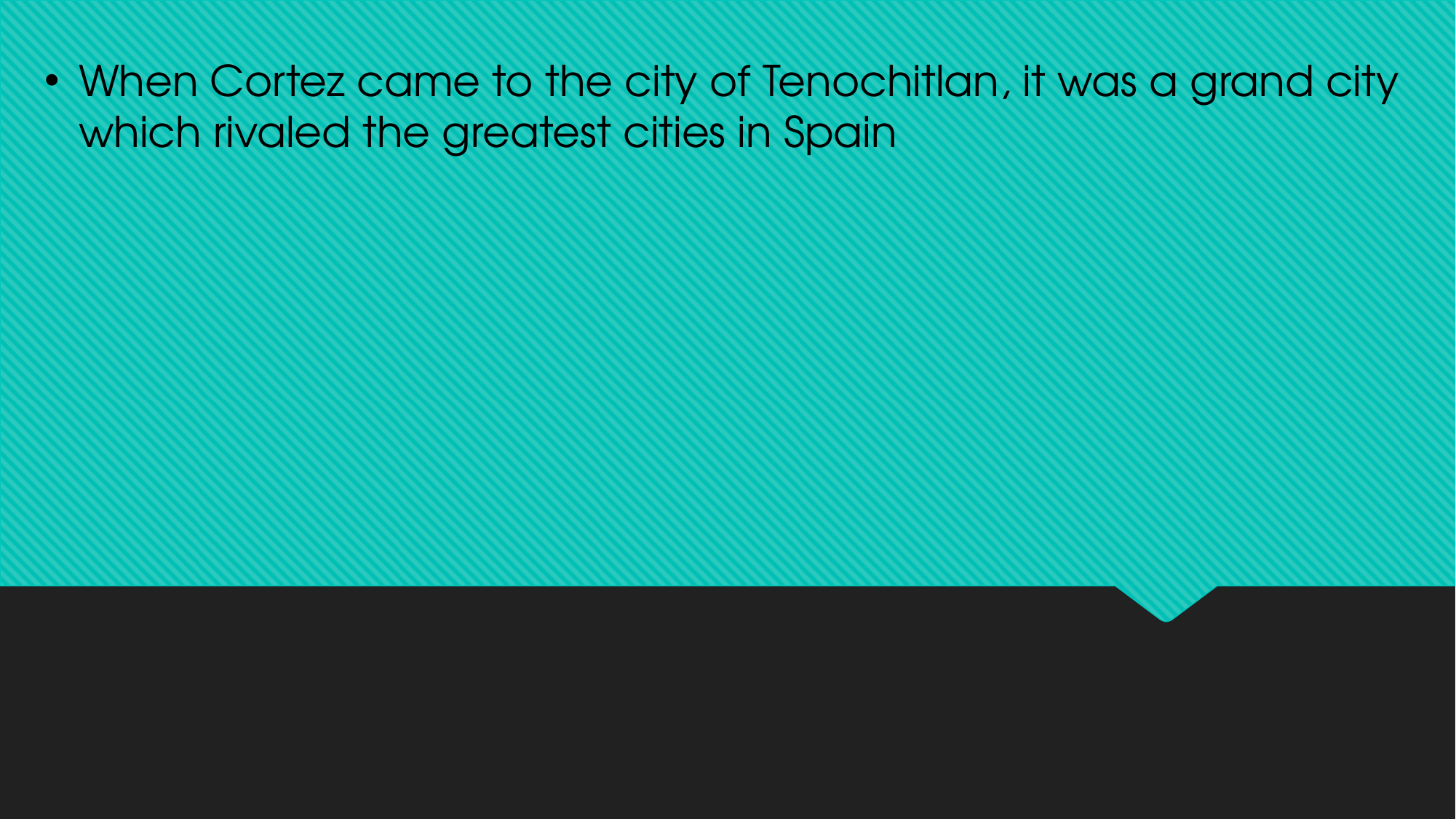

When Cortez came to the city of Tenochitlan, it was a grand city which rivaled the greatest cities in Spain